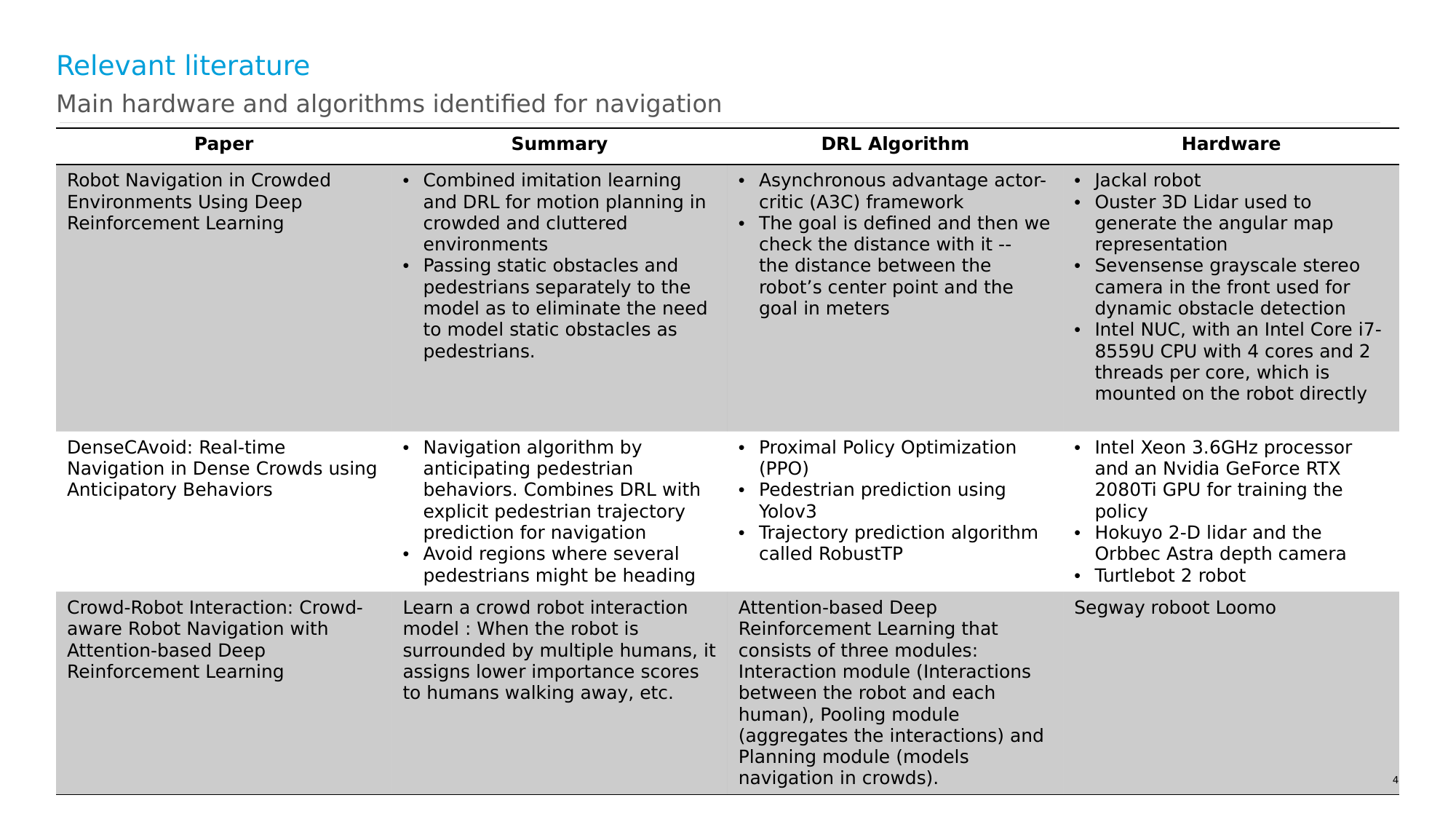

# Relevant literature
Main hardware and algorithms identified for navigation
| Paper | Summary | DRL Algorithm | Hardware |
| --- | --- | --- | --- |
| Robot Navigation in Crowded Environments Using Deep Reinforcement Learning | Combined imitation learning and DRL for motion planning in crowded and cluttered environments Passing static obstacles and pedestrians separately to the model as to eliminate the need to model static obstacles as pedestrians. | Asynchronous advantage actor-critic (A3C) framework The goal is defined and then we check the distance with it -- the distance between the robot’s center point and the goal in meters | Jackal robot Ouster 3D Lidar used to generate the angular map representation Sevensense grayscale stereo camera in the front used for dynamic obstacle detection Intel NUC, with an Intel Core i7-8559U CPU with 4 cores and 2 threads per core, which is mounted on the robot directly |
| DenseCAvoid: Real-time Navigation in Dense Crowds using Anticipatory Behaviors | Navigation algorithm by anticipating pedestrian behaviors. Combines DRL with explicit pedestrian trajectory prediction for navigation Avoid regions where several pedestrians might be heading | Proximal Policy Optimization (PPO) Pedestrian prediction using Yolov3 Trajectory prediction algorithm called RobustTP | Intel Xeon 3.6GHz processor and an Nvidia GeForce RTX 2080Ti GPU for training the policy Hokuyo 2-D lidar and the Orbbec Astra depth camera Turtlebot 2 robot |
| Crowd-Robot Interaction: Crowd-aware Robot Navigation with Attention-based Deep Reinforcement Learning | Learn a crowd robot interaction model : When the robot is surrounded by multiple humans, it assigns lower importance scores to humans walking away, etc. | Attention-based Deep Reinforcement Learning that consists of three modules: Interaction module (Interactions between the robot and each human), Pooling module (aggregates the interactions) and Planning module (models navigation in crowds). | Segway roboot Loomo |